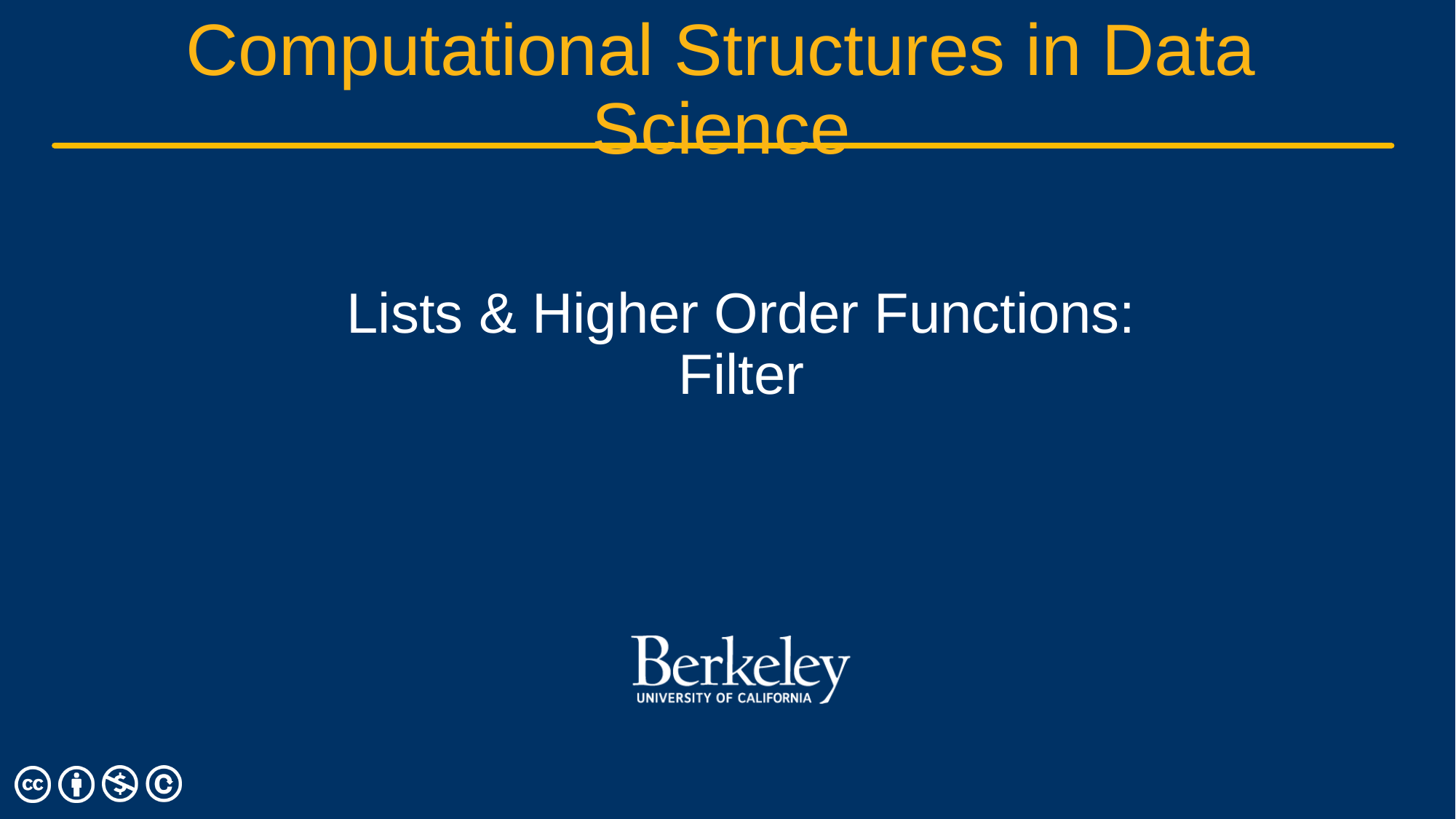

# Lists & Higher Order Functions: Filter